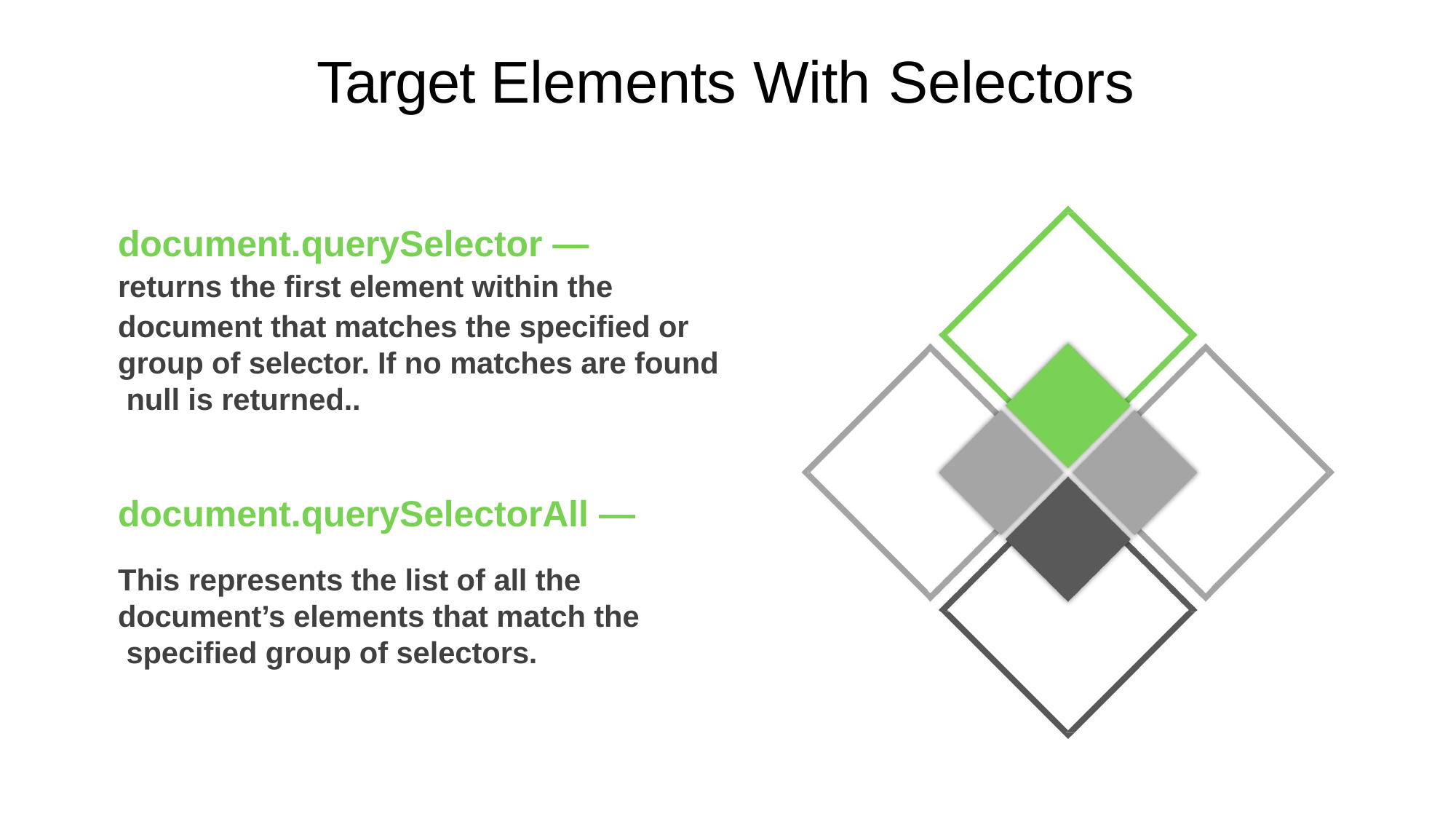

# Target Elements With Selectors

document.querySelector —  returns the first element within the  document that matches the specified or
group of selector. If no matches are found  null is returned..

document.querySelectorAll —
This represents the list of all the  document’s elements that match the  specified group of selectors.